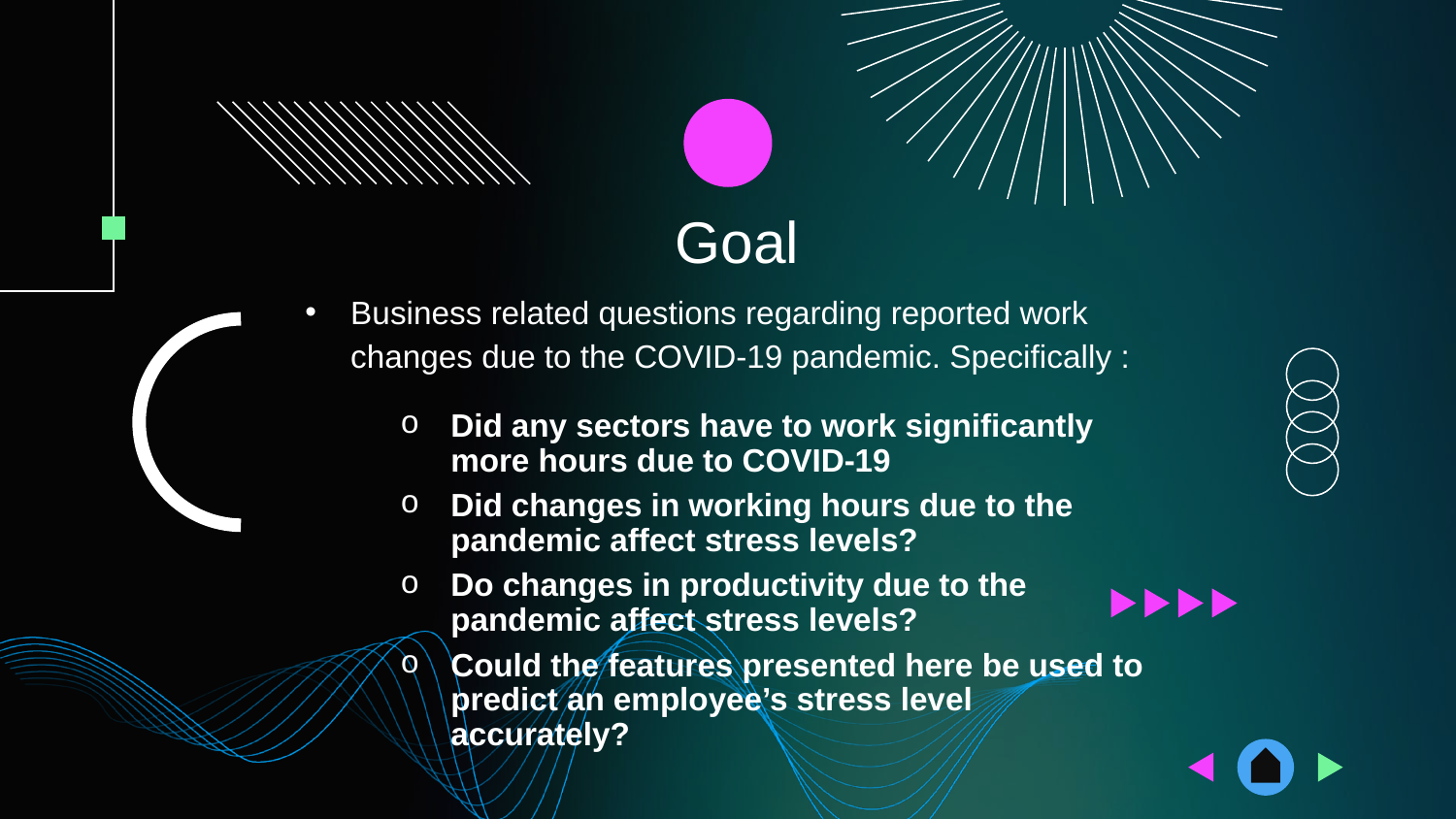

# Goal
Business related questions regarding reported work changes due to the COVID-19 pandemic. Specifically :
Did any sectors have to work significantly more hours due to COVID-19
Did changes in working hours due to the pandemic affect stress levels?
Do changes in productivity due to the pandemic affect stress levels?
Could the features presented here be used to predict an employee’s stress level accurately?